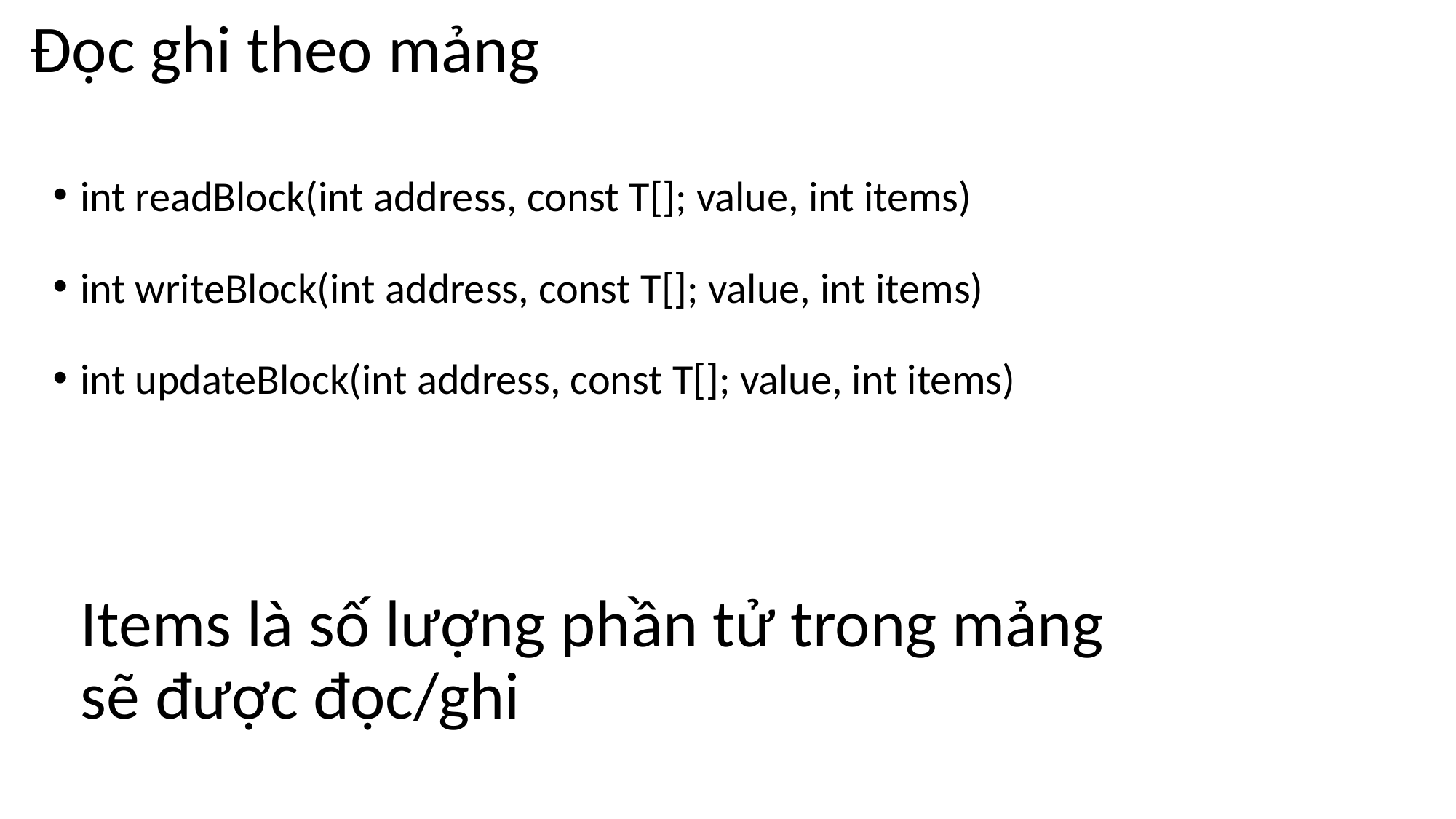

Đọc ghi theo mảng
int readBlock(int address, const T[]; value, int items)
int writeBlock(int address, const T[]; value, int items)
int updateBlock(int address, const T[]; value, int items)
# Items là số lượng phần tử trong mảng sẽ được đọc/ghi